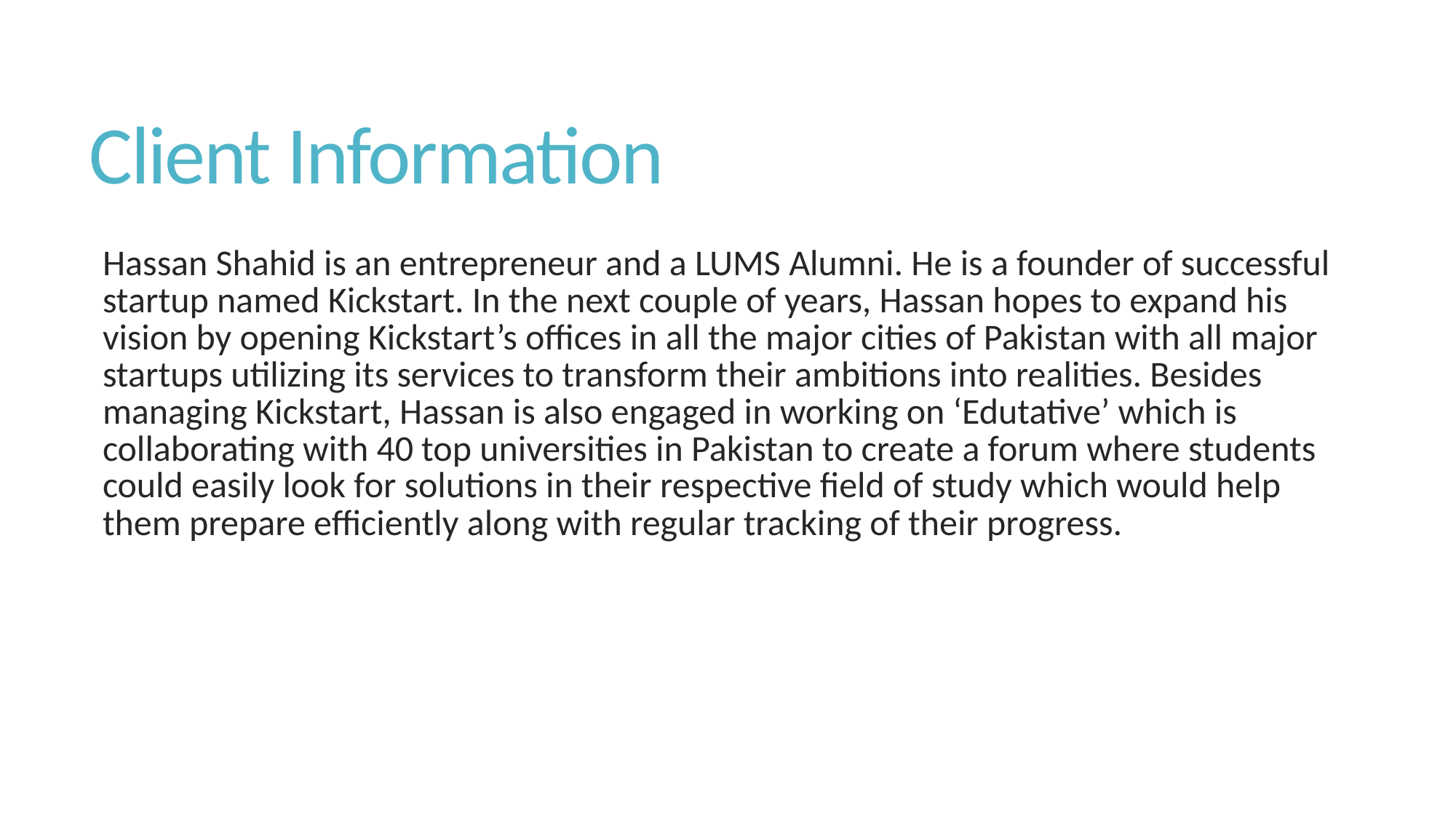

# Client Information
Hassan Shahid is an entrepreneur and a LUMS Alumni. He is a founder of successful startup named Kickstart. In the next couple of years, Hassan hopes to expand his vision by opening Kickstart’s offices in all the major cities of Pakistan with all major startups utilizing its services to transform their ambitions into realities. Besides managing Kickstart, Hassan is also engaged in working on ‘Edutative’ which is collaborating with 40 top universities in Pakistan to create a forum where students could easily look for solutions in their respective field of study which would help them prepare efficiently along with regular tracking of their progress.